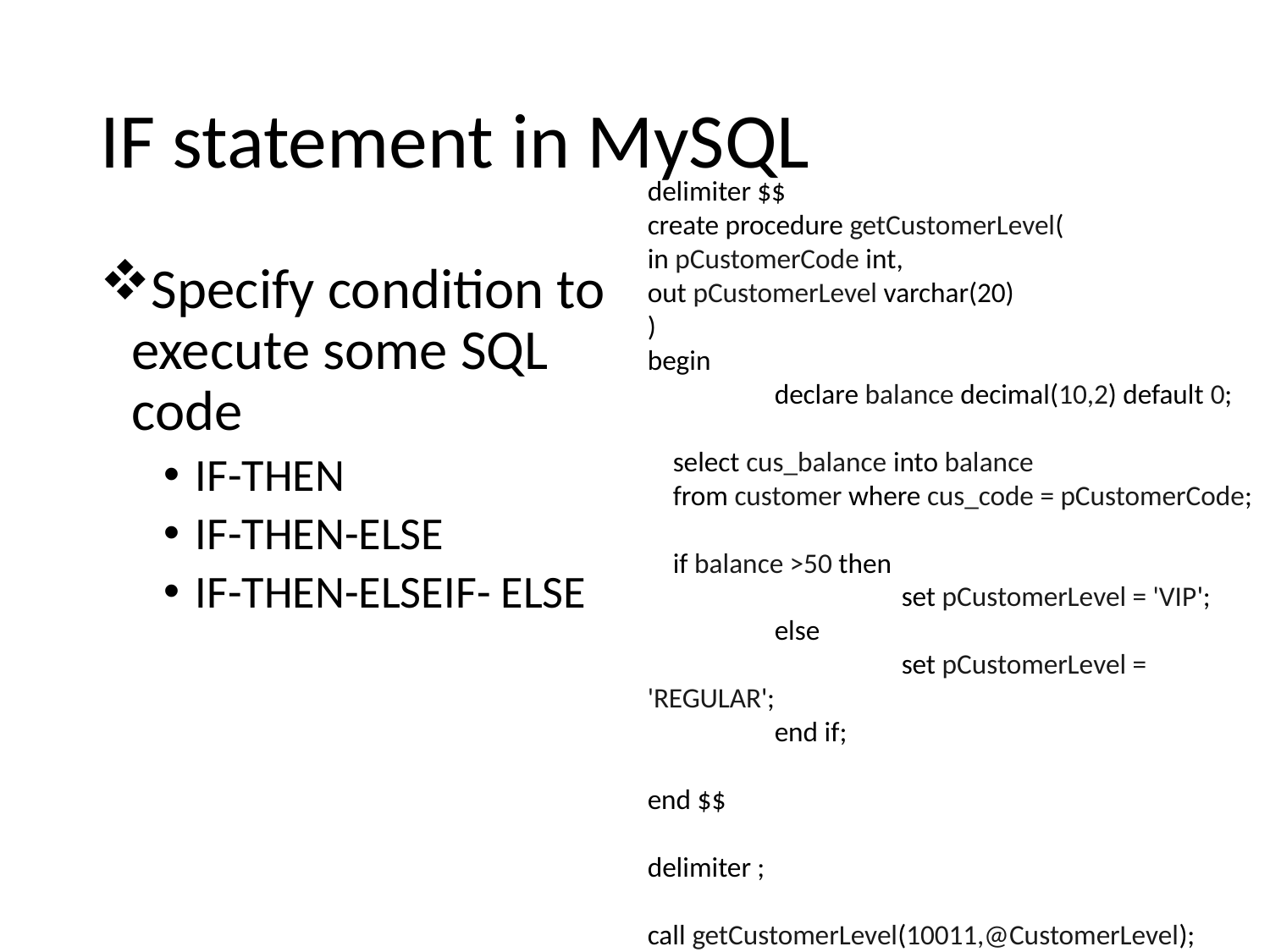

# IF statement in MySQL
delimiter $$
create procedure getCustomerLevel(
in pCustomerCode int,
out pCustomerLevel varchar(20)
)
begin
	declare balance decimal(10,2) default 0;

    select cus_balance into balance
    from customer where cus_code = pCustomerCode;

    if balance >50 then
		set pCustomerLevel = 'VIP';
	else
		set pCustomerLevel = 'REGULAR';
	end if;

end $$

delimiter ;

call getCustomerLevel(10011,@CustomerLevel);
select @CustomerLevel;
Specify condition to execute some SQL code
IF-THEN
IF-THEN-ELSE
IF-THEN-ELSEIF- ELSE